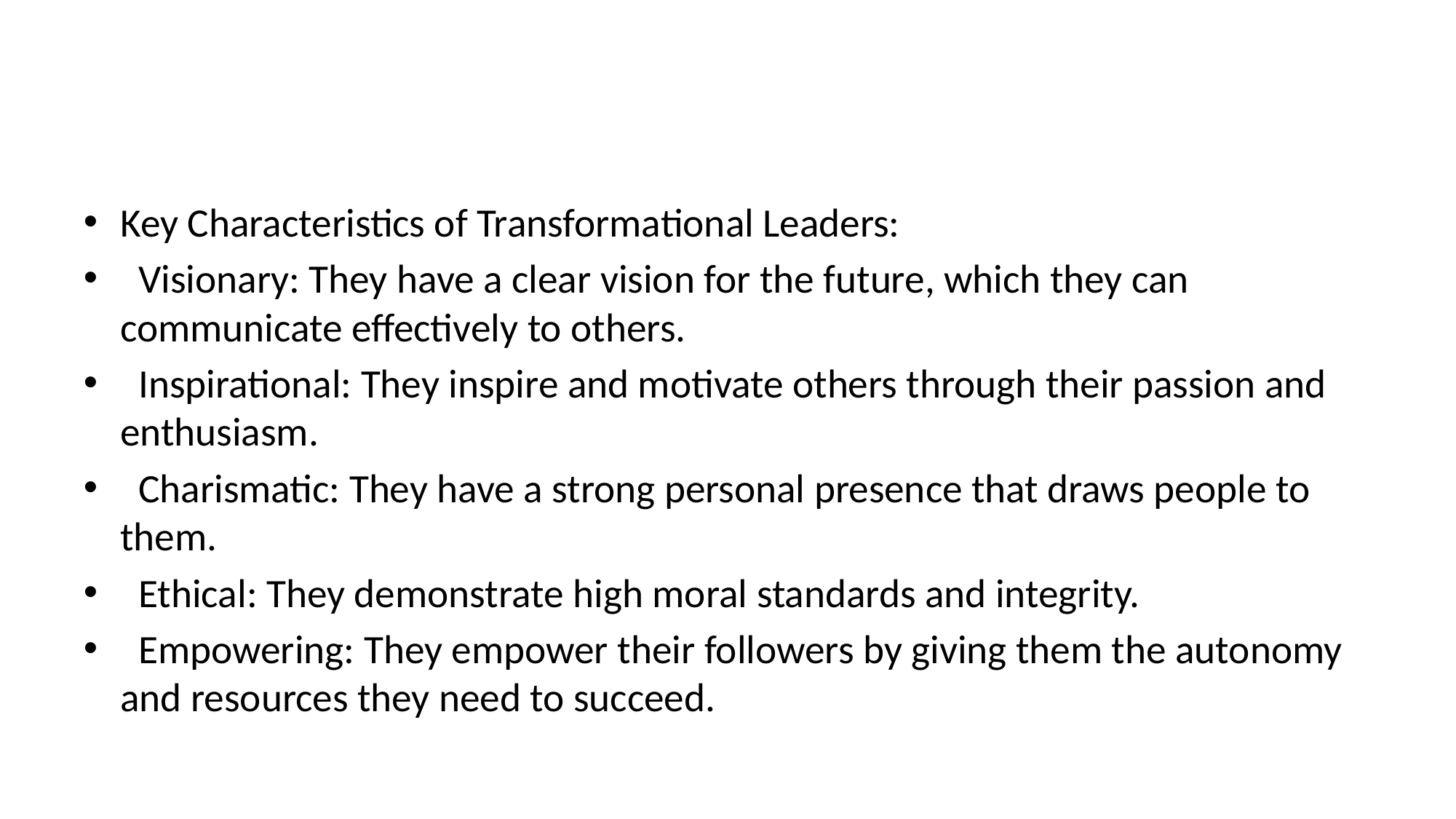

#
Key Characteristics of Transformational Leaders:
  Visionary: They have a clear vision for the future, which they can communicate effectively to others.
  Inspirational: They inspire and motivate others through their passion and enthusiasm.
  Charismatic: They have a strong personal presence that draws people to them.
  Ethical: They demonstrate high moral standards and integrity.
  Empowering: They empower their followers by giving them the autonomy and resources they need to succeed.